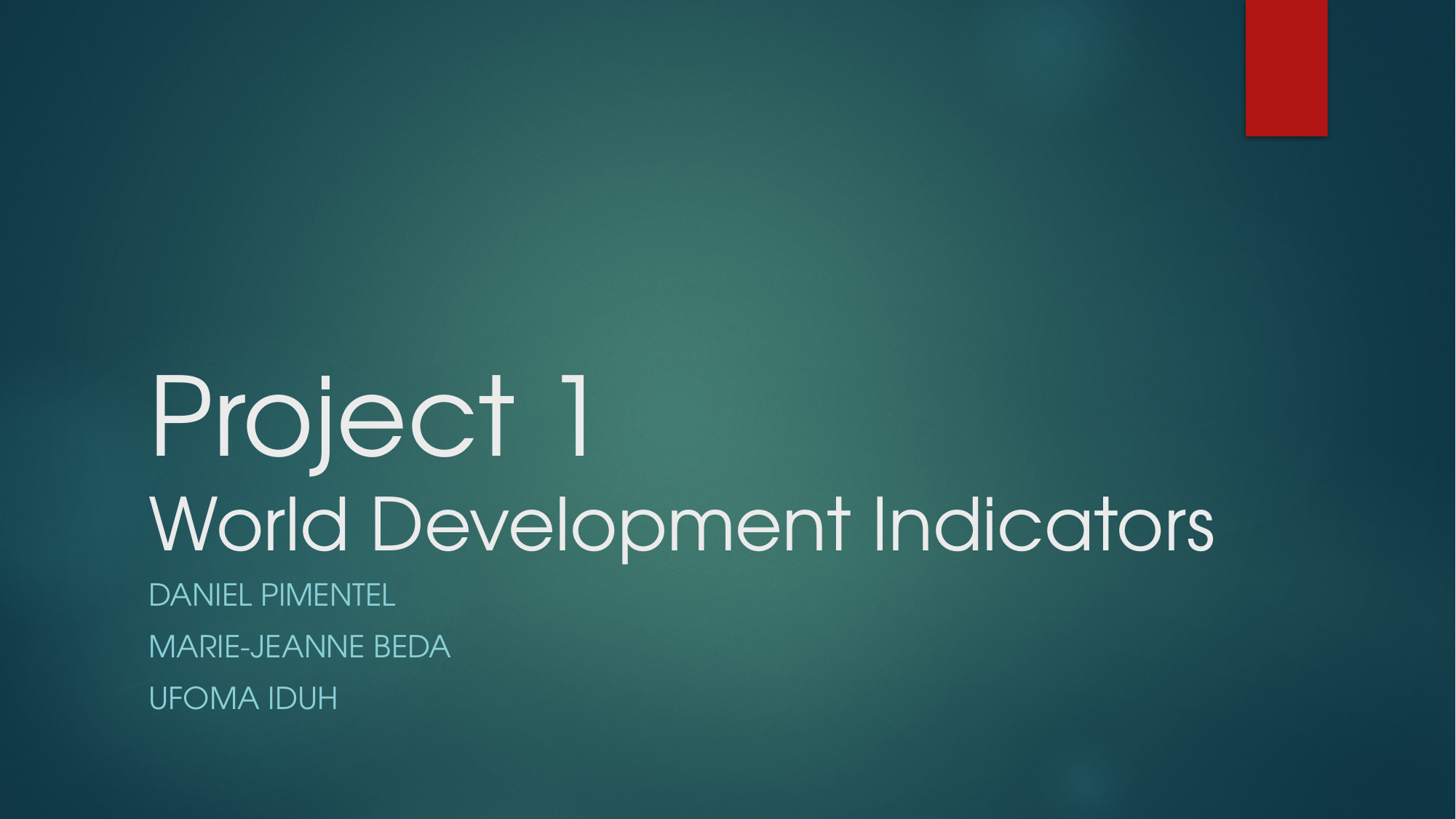

# Project 1 World Development Indicators
Daniel Pimentel
Marie-Jeanne Beda
Ufoma iduh